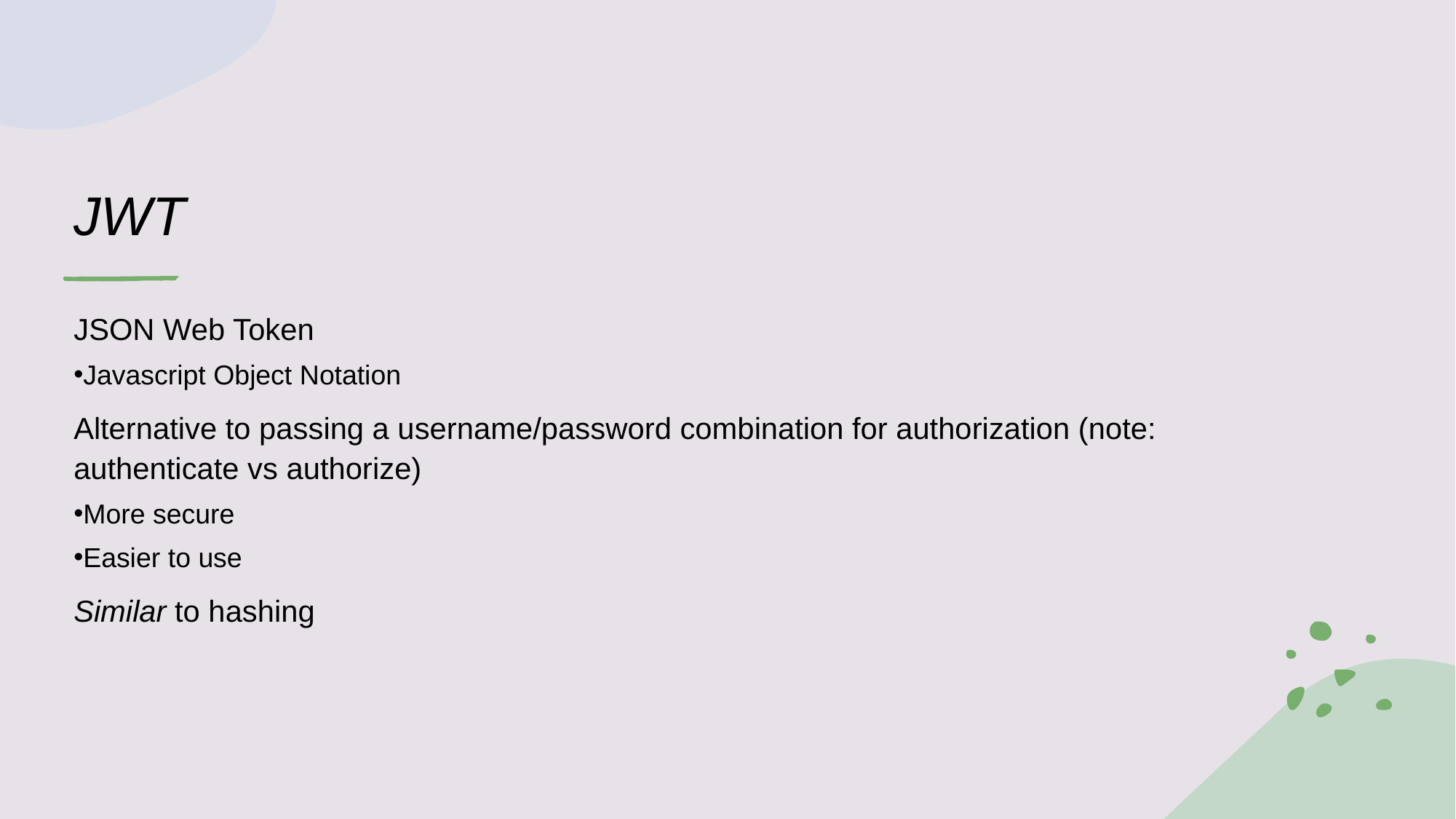

# JWT
JSON Web Token
Javascript Object Notation
Alternative to passing a username/password combination for authorization (note: authenticate vs authorize)
More secure
Easier to use
Similar to hashing